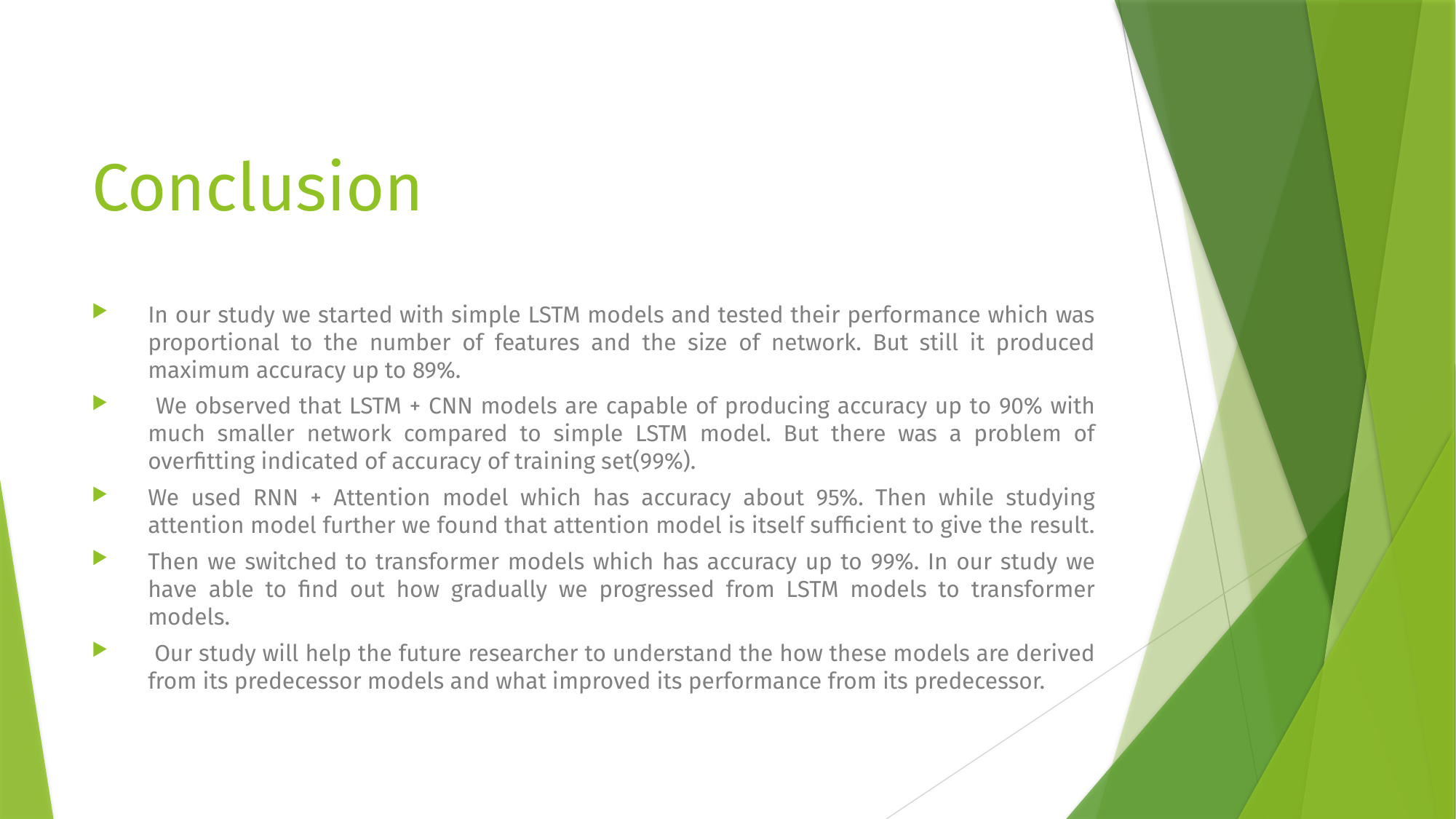

# Conclusion

In our study we started with simple LSTM models and tested their performance which was proportional to the number of features and the size of network. But still it produced maximum accuracy up to 89%.
 We observed that LSTM + CNN models are capable of producing accuracy up to 90% with much smaller network compared to simple LSTM model. But there was a problem of overfitting indicated of accuracy of training set(99%).
We used RNN + Attention model which has accuracy about 95%. Then while studying attention model further we found that attention model is itself sufficient to give the result.
Then we switched to transformer models which has accuracy up to 99%. In our study we have able to find out how gradually we progressed from LSTM models to transformer models.
 Our study will help the future researcher to understand the how these models are derived from its predecessor models and what improved its performance from its predecessor.